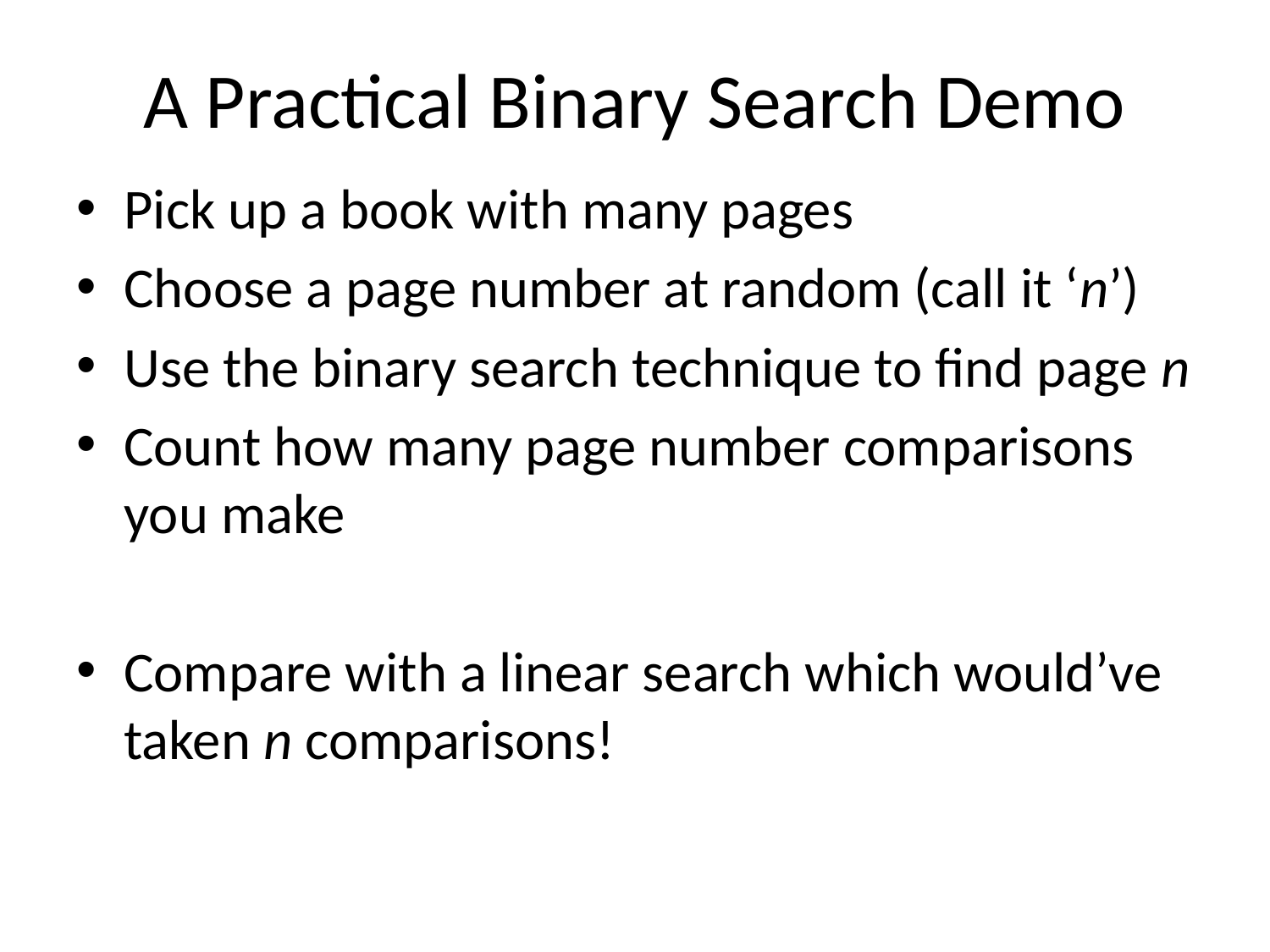

# A Practical Binary Search Demo
Pick up a book with many pages
Choose a page number at random (call it ‘n’)
Use the binary search technique to find page n
Count how many page number comparisons you make

Compare with a linear search which would’ve taken n comparisons!